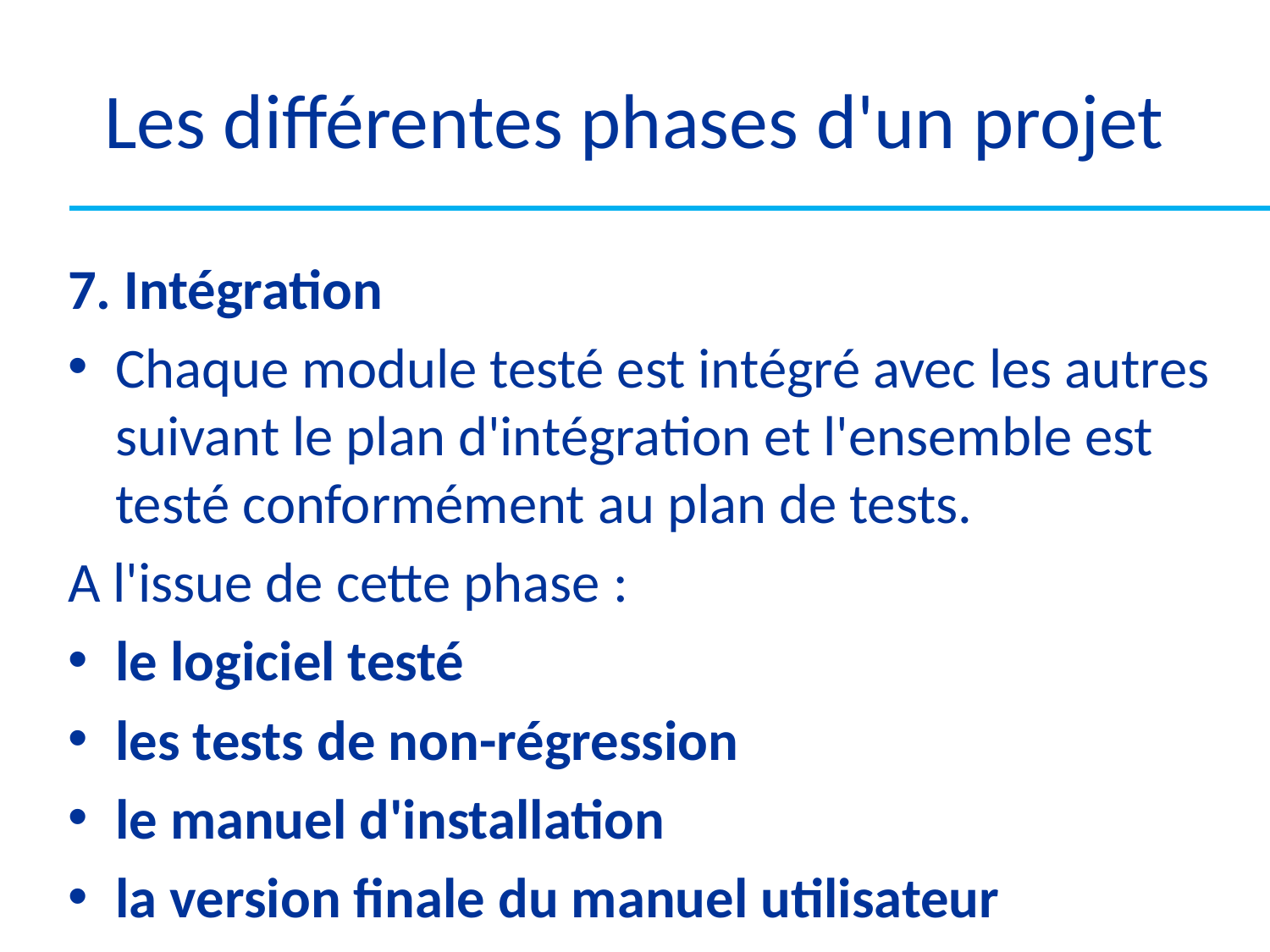

# Les différentes phases d'un projet
7. Intégration
Chaque module testé est intégré avec les autres suivant le plan d'intégration et l'ensemble est testé conformément au plan de tests.
A l'issue de cette phase :
le logiciel testé
les tests de non-régression
le manuel d'installation
la version finale du manuel utilisateur